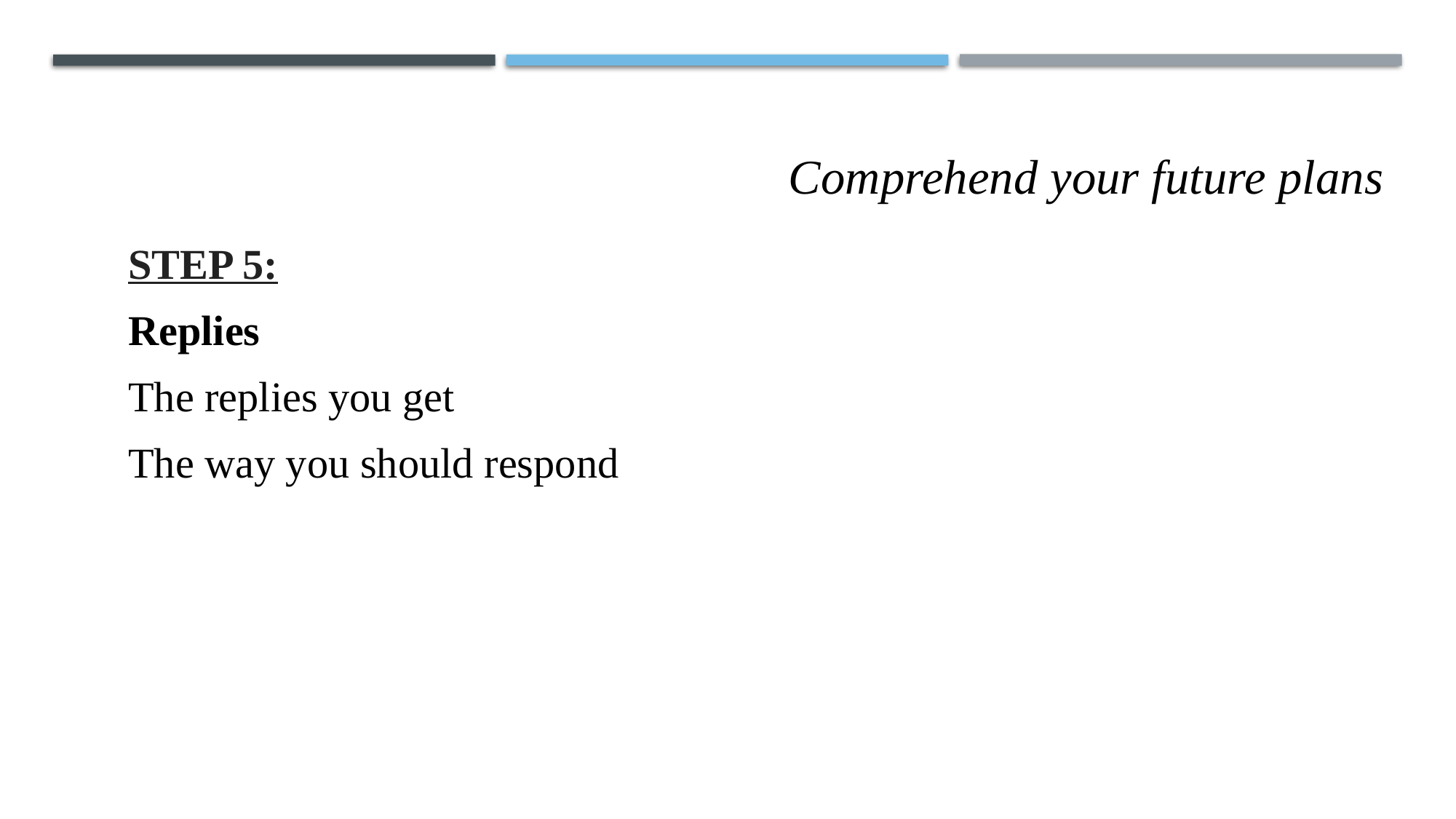

Comprehend your future plans
STEP 5:
Replies
The replies you get
The way you should respond